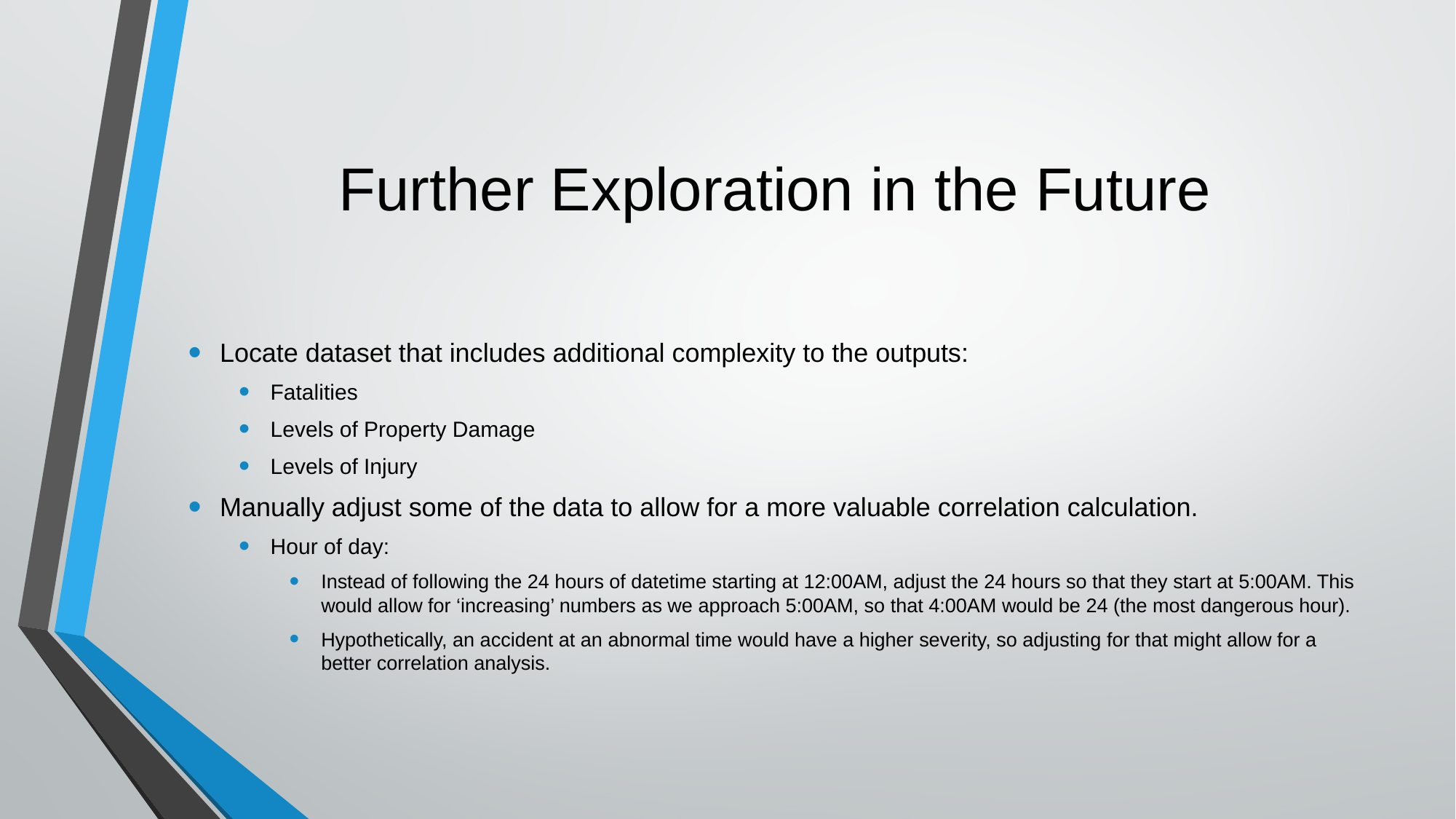

# Further Exploration in the Future
Locate dataset that includes additional complexity to the outputs:
Fatalities
Levels of Property Damage
Levels of Injury
Manually adjust some of the data to allow for a more valuable correlation calculation.
Hour of day:
Instead of following the 24 hours of datetime starting at 12:00AM, adjust the 24 hours so that they start at 5:00AM. This would allow for ‘increasing’ numbers as we approach 5:00AM, so that 4:00AM would be 24 (the most dangerous hour).
Hypothetically, an accident at an abnormal time would have a higher severity, so adjusting for that might allow for a better correlation analysis.